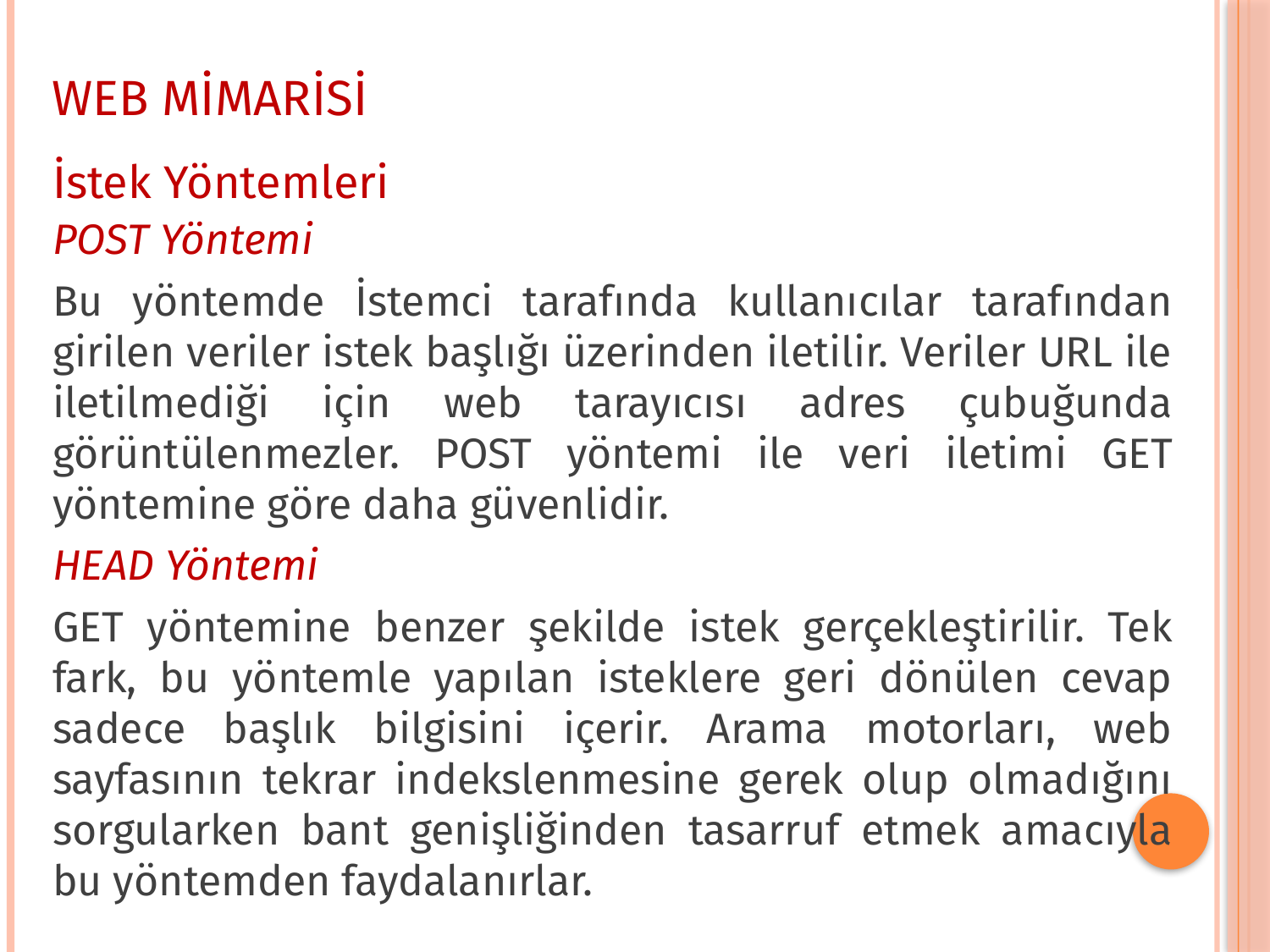

WEB MİMARİSİ
İstek Yöntemleri
POST Yöntemi
Bu yöntemde İstemci tarafında kullanıcılar tarafından girilen veriler istek başlığı üzerinden iletilir. Veriler URL ile iletilmediği için web tarayıcısı adres çubuğunda görüntülenmezler. POST yöntemi ile veri iletimi GET yöntemine göre daha güvenlidir.
HEAD Yöntemi
GET yöntemine benzer şekilde istek gerçekleştirilir. Tek fark, bu yöntemle yapılan isteklere geri dönülen cevap sadece başlık bilgisini içerir. Arama motorları, web sayfasının tekrar indekslenmesine gerek olup olmadığını sorgularken bant genişliğinden tasarruf etmek amacıyla bu yöntemden faydalanırlar.